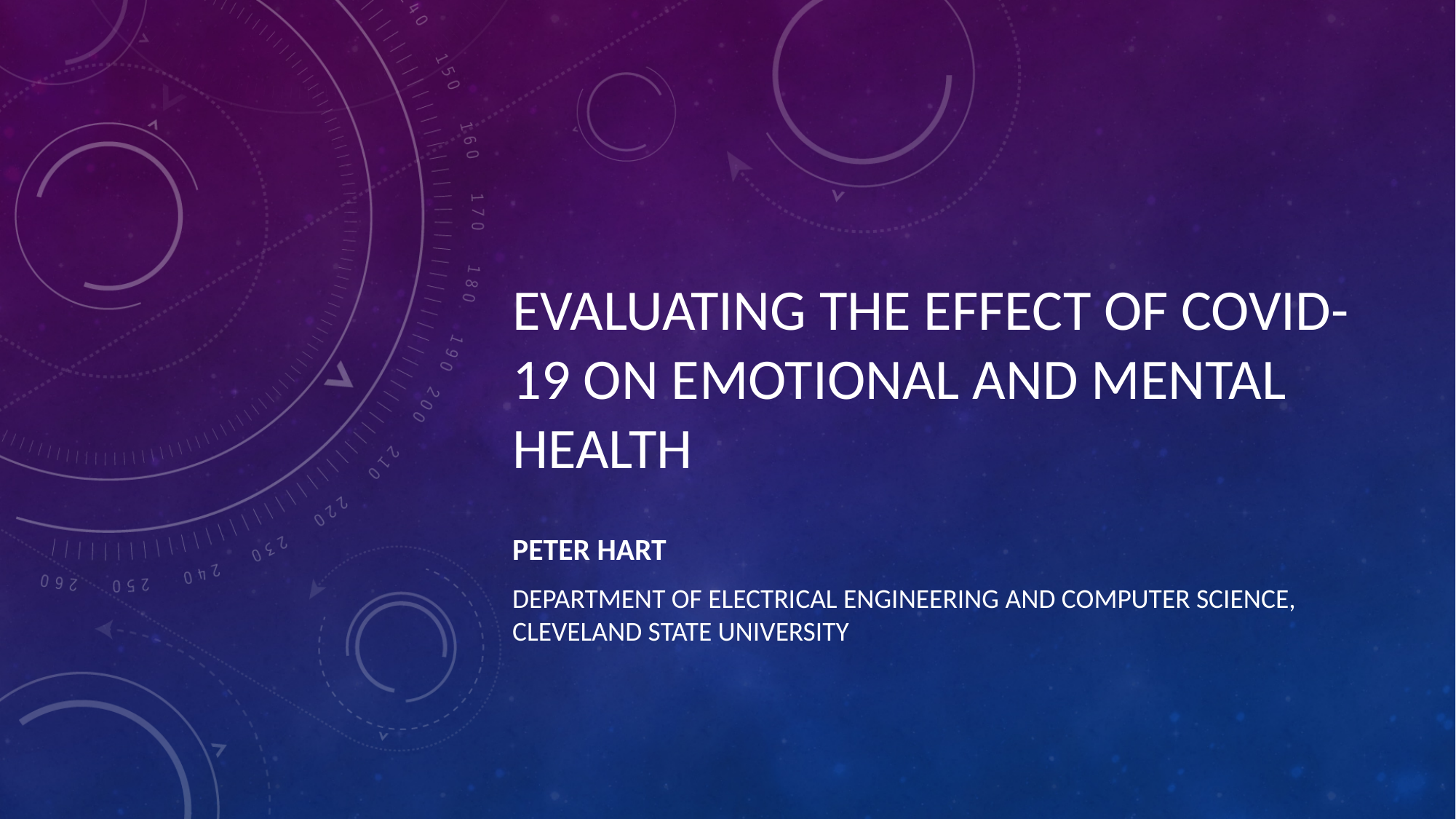

# Evaluating the Effect of Covid-19 on Emotional and Mental Health
Peter hart
Department of Electrical Engineering and Computer Science, Cleveland State University